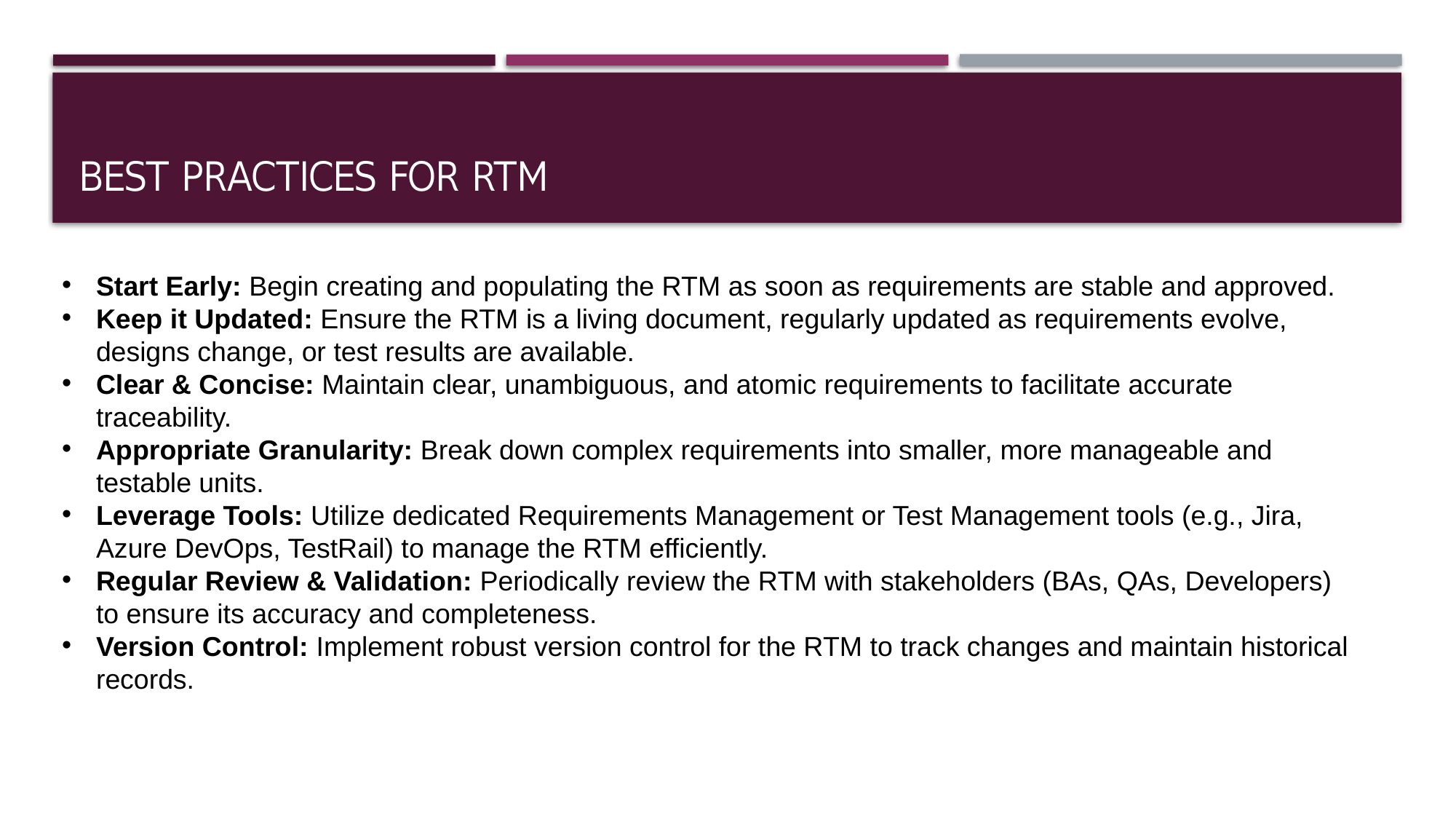

# Best Practices for RTM
Start Early: Begin creating and populating the RTM as soon as requirements are stable and approved.
Keep it Updated: Ensure the RTM is a living document, regularly updated as requirements evolve, designs change, or test results are available.
Clear & Concise: Maintain clear, unambiguous, and atomic requirements to facilitate accurate traceability.
Appropriate Granularity: Break down complex requirements into smaller, more manageable and testable units.
Leverage Tools: Utilize dedicated Requirements Management or Test Management tools (e.g., Jira, Azure DevOps, TestRail) to manage the RTM efficiently.
Regular Review & Validation: Periodically review the RTM with stakeholders (BAs, QAs, Developers) to ensure its accuracy and completeness.
Version Control: Implement robust version control for the RTM to track changes and maintain historical records.